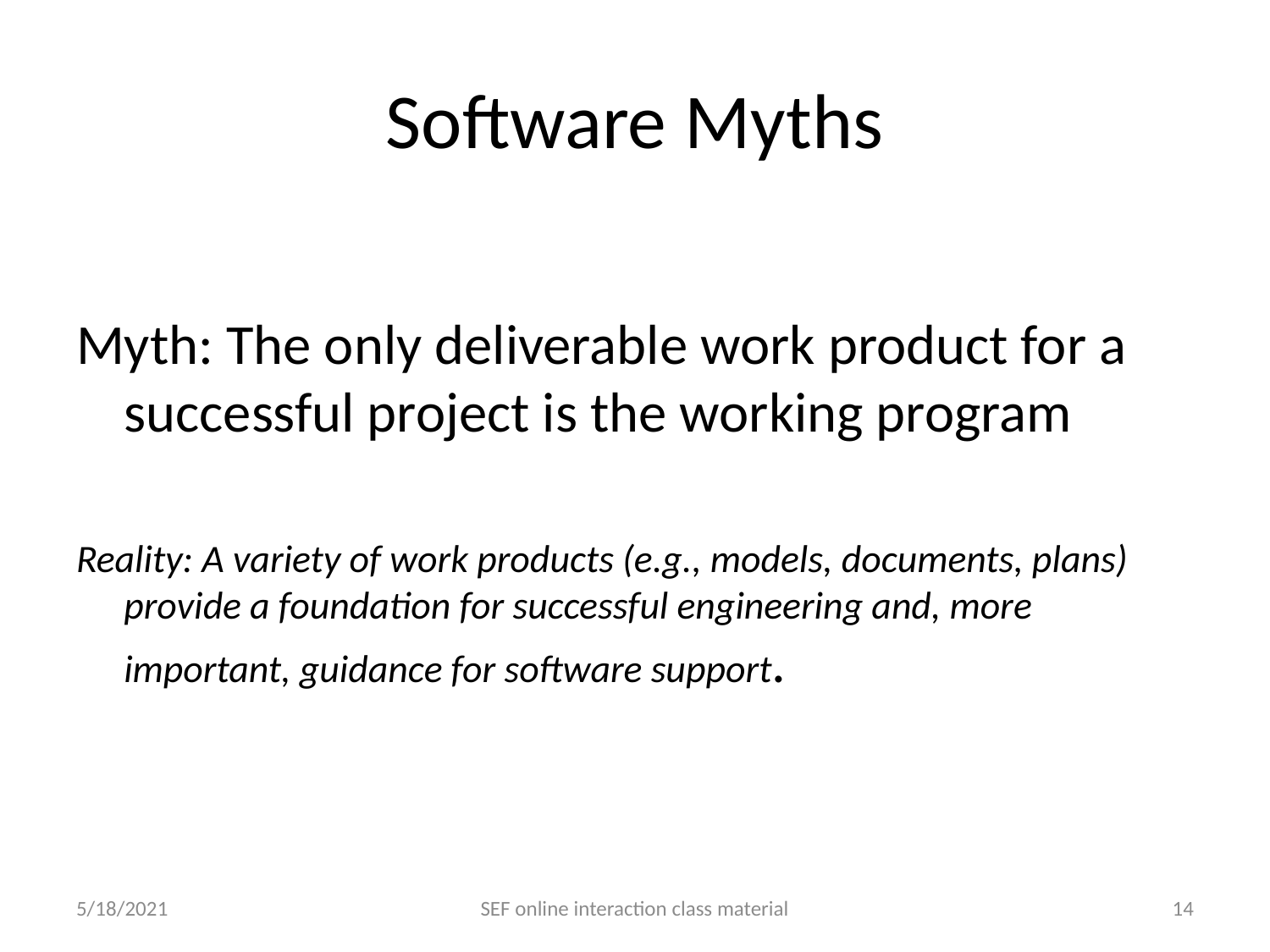

# Software Myths

Myth: The only deliverable work product for a successful project is the working program

Reality: A variety of work products (e.g., models, documents, plans) provide a foundation for successful engineering and, more important, guidance for software support.
5/18/2021
SEF online interaction class material
14